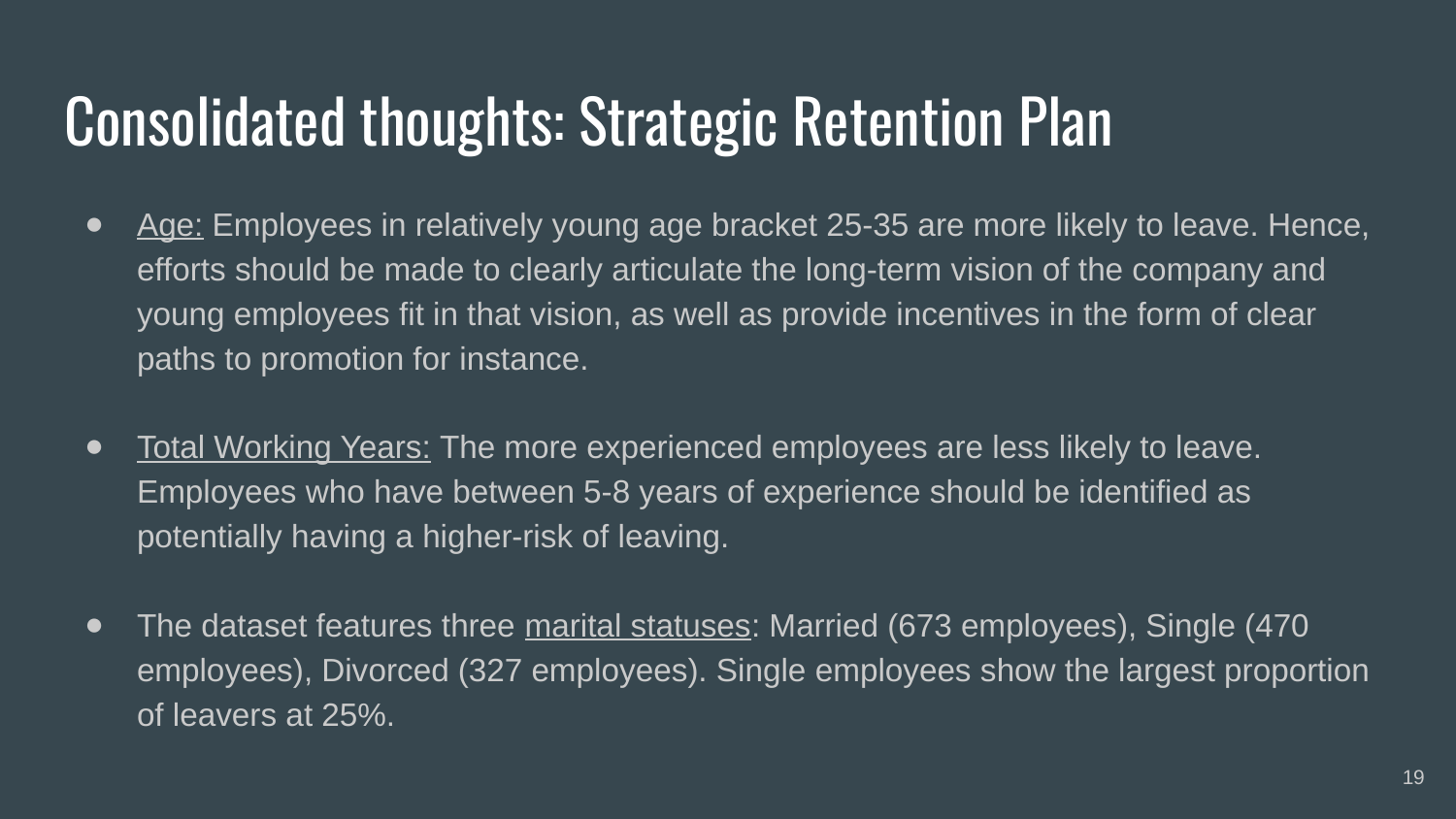

# Consolidated thoughts: Strategic Retention Plan
Age: Employees in relatively young age bracket 25-35 are more likely to leave. Hence, efforts should be made to clearly articulate the long-term vision of the company and young employees fit in that vision, as well as provide incentives in the form of clear paths to promotion for instance.

Total Working Years: The more experienced employees are less likely to leave. Employees who have between 5-8 years of experience should be identified as potentially having a higher-risk of leaving.

The dataset features three marital statuses: Married (673 employees), Single (470 employees), Divorced (327 employees). Single employees show the largest proportion of leavers at 25%.

19